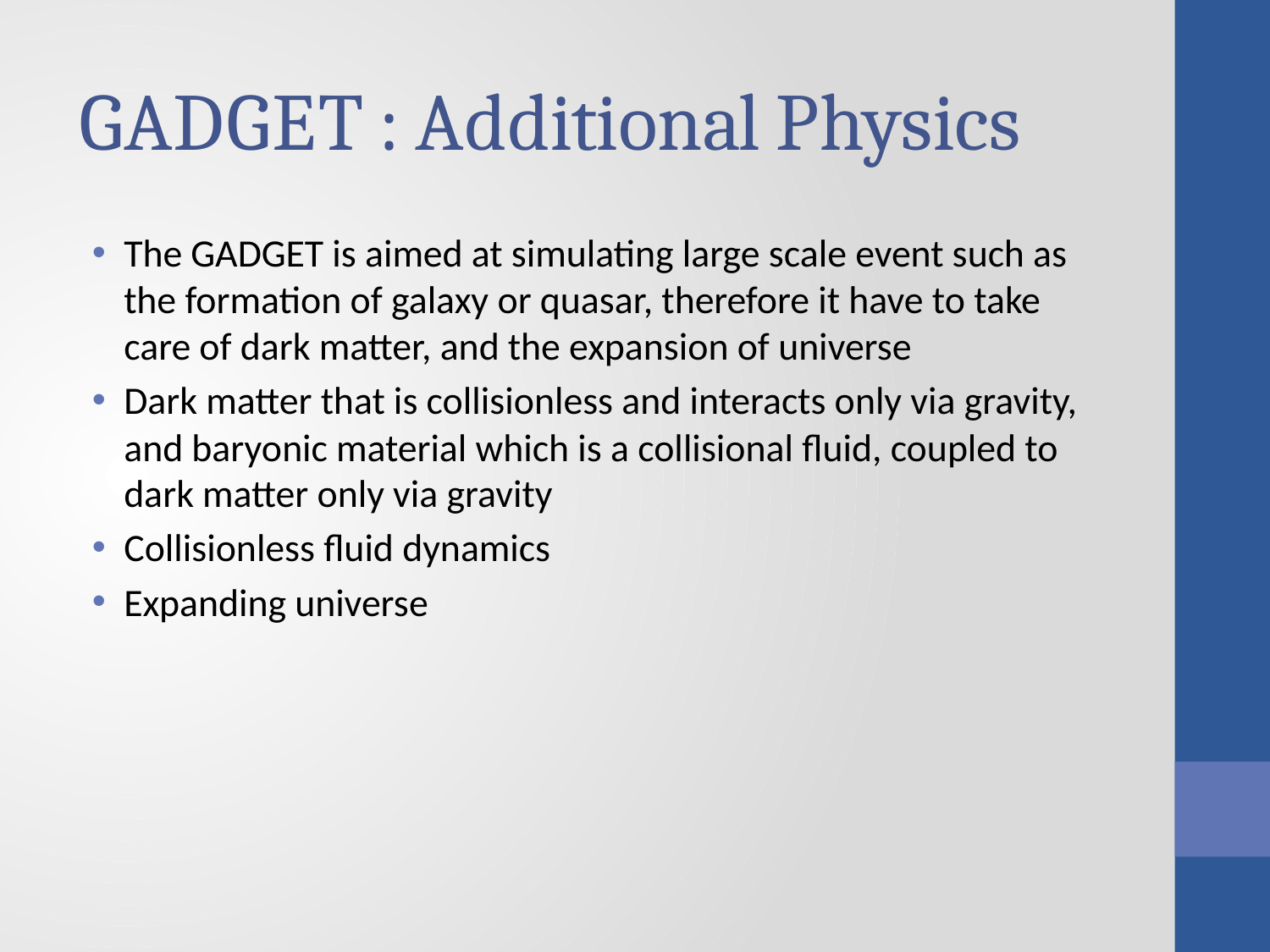

# GADGET : Additional Physics
The GADGET is aimed at simulating large scale event such as the formation of galaxy or quasar, therefore it have to take care of dark matter, and the expansion of universe
Dark matter that is collisionless and interacts only via gravity, and baryonic material which is a collisional fluid, coupled to dark matter only via gravity
Collisionless fluid dynamics
Expanding universe